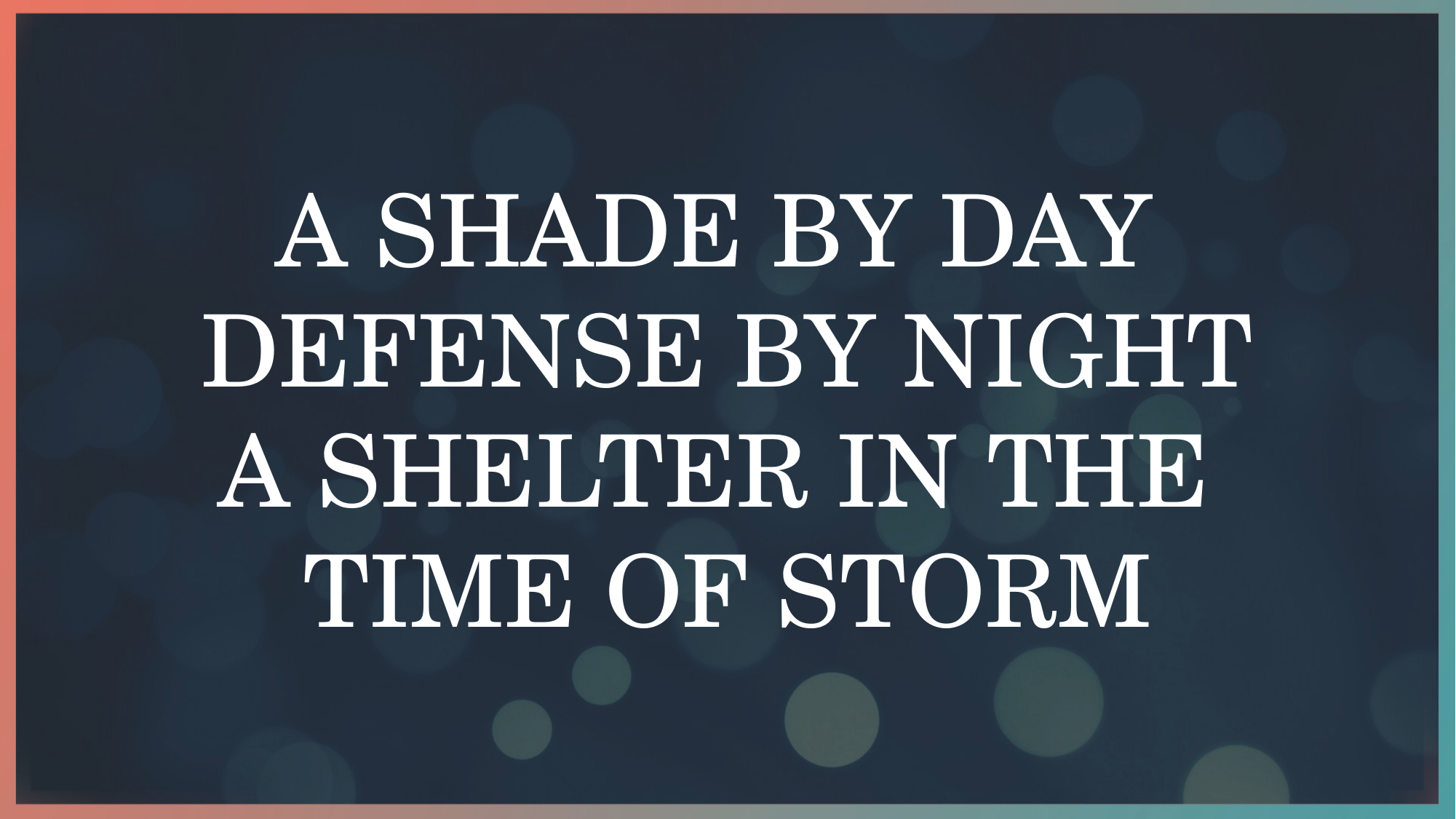

A SHADE BY DAY
DEFENSE BY NIGHT
A SHELTER IN THE
TIME OF STORM